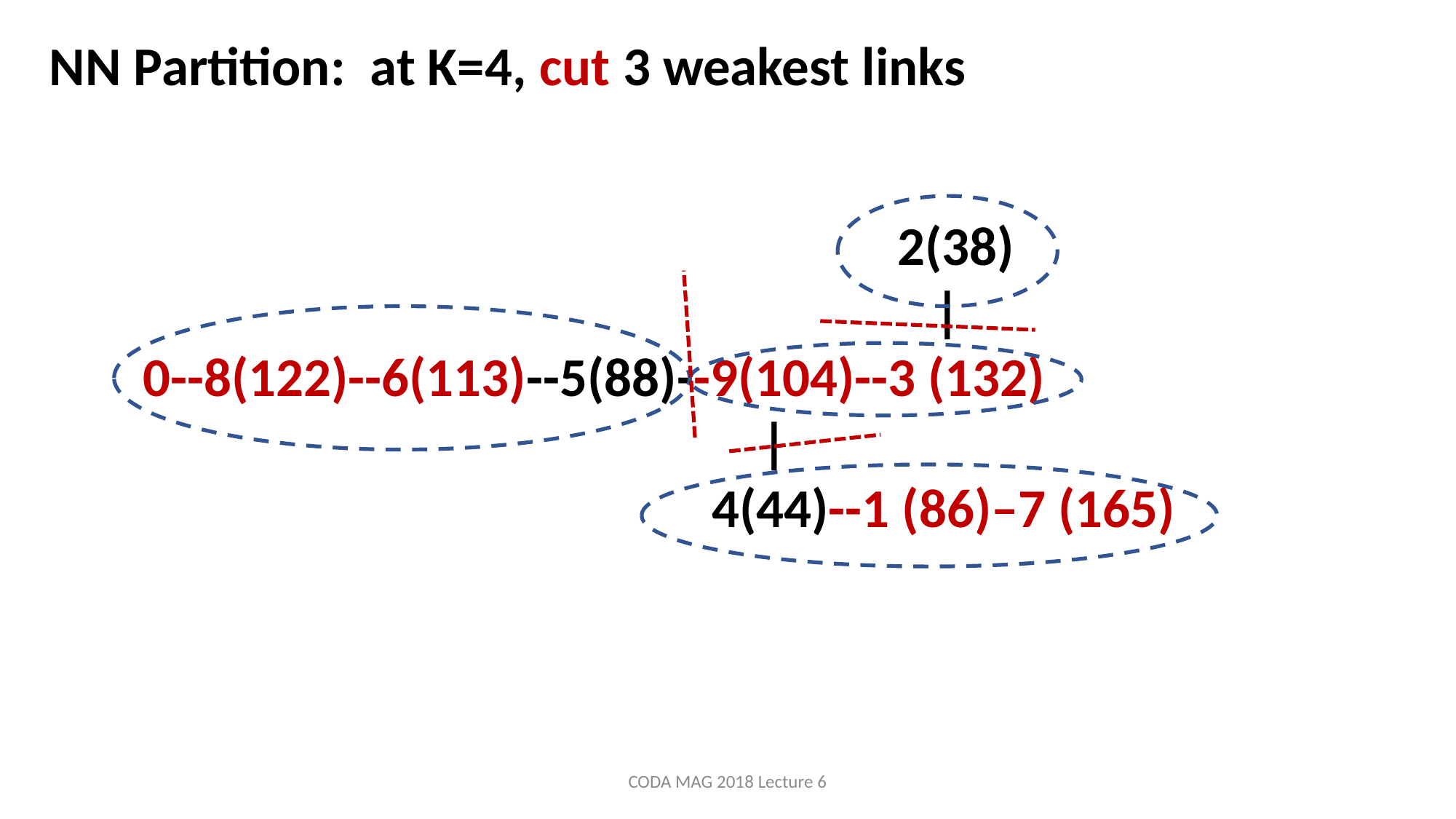

NN Partition:  at K=4, cut 3 weakest links

                                                             2(38)
                                                                |
0--8(122)--6(113)--5(88)--9(104)--3 (132)
                                                  |
                                              4(44)--1 (86)–7 (165)

CODA MAG 2018 Lecture 6